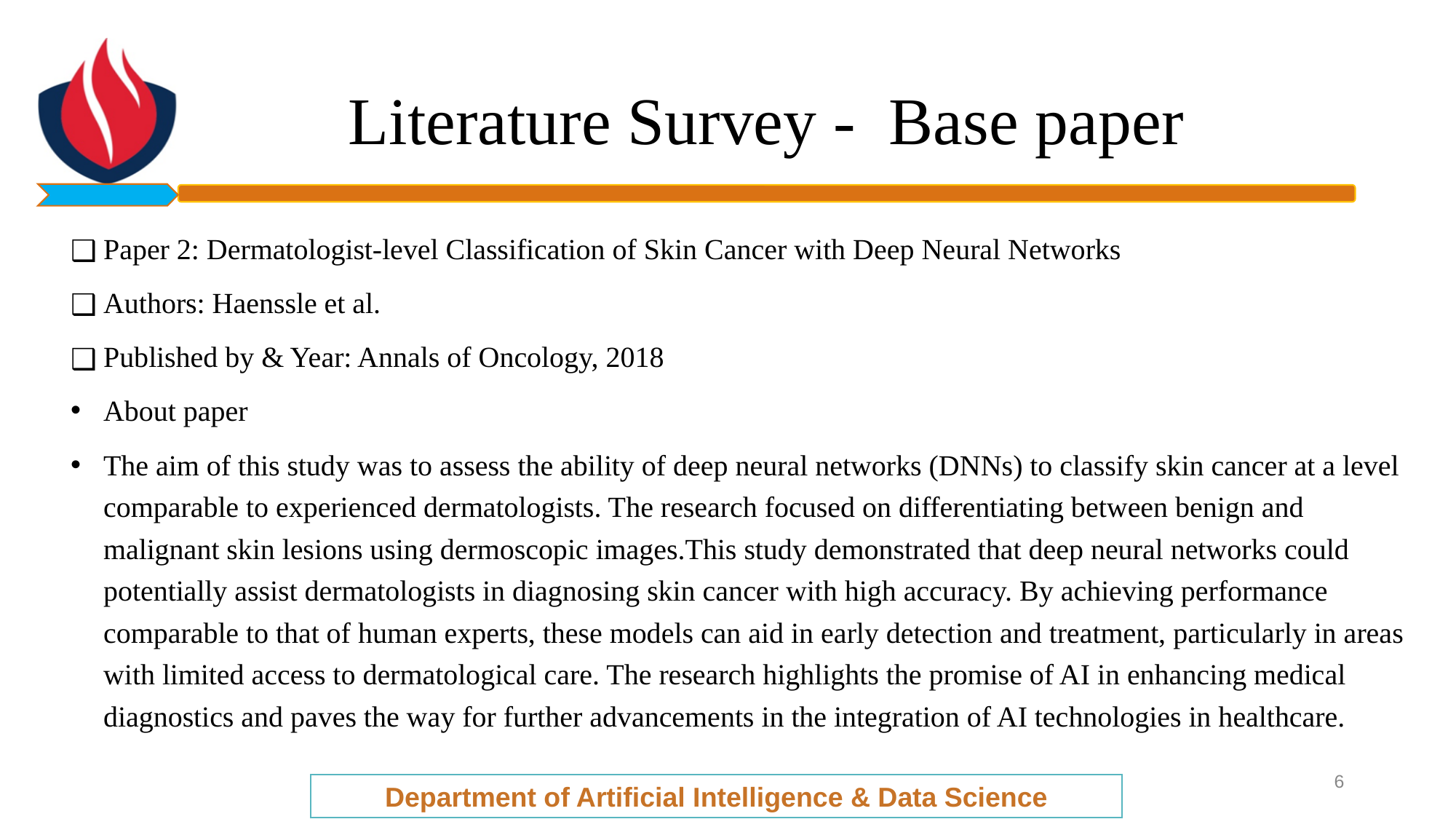

# Literature Survey -  Base paper
Paper 2: Dermatologist-level Classification of Skin Cancer with Deep Neural Networks
Authors: Haenssle et al.
Published by & Year: Annals of Oncology, 2018
About paper
The aim of this study was to assess the ability of deep neural networks (DNNs) to classify skin cancer at a level comparable to experienced dermatologists. The research focused on differentiating between benign and malignant skin lesions using dermoscopic images.This study demonstrated that deep neural networks could potentially assist dermatologists in diagnosing skin cancer with high accuracy. By achieving performance comparable to that of human experts, these models can aid in early detection and treatment, particularly in areas with limited access to dermatological care. The research highlights the promise of AI in enhancing medical diagnostics and paves the way for further advancements in the integration of AI technologies in healthcare.
6
Department of Artificial Intelligence & Data Science